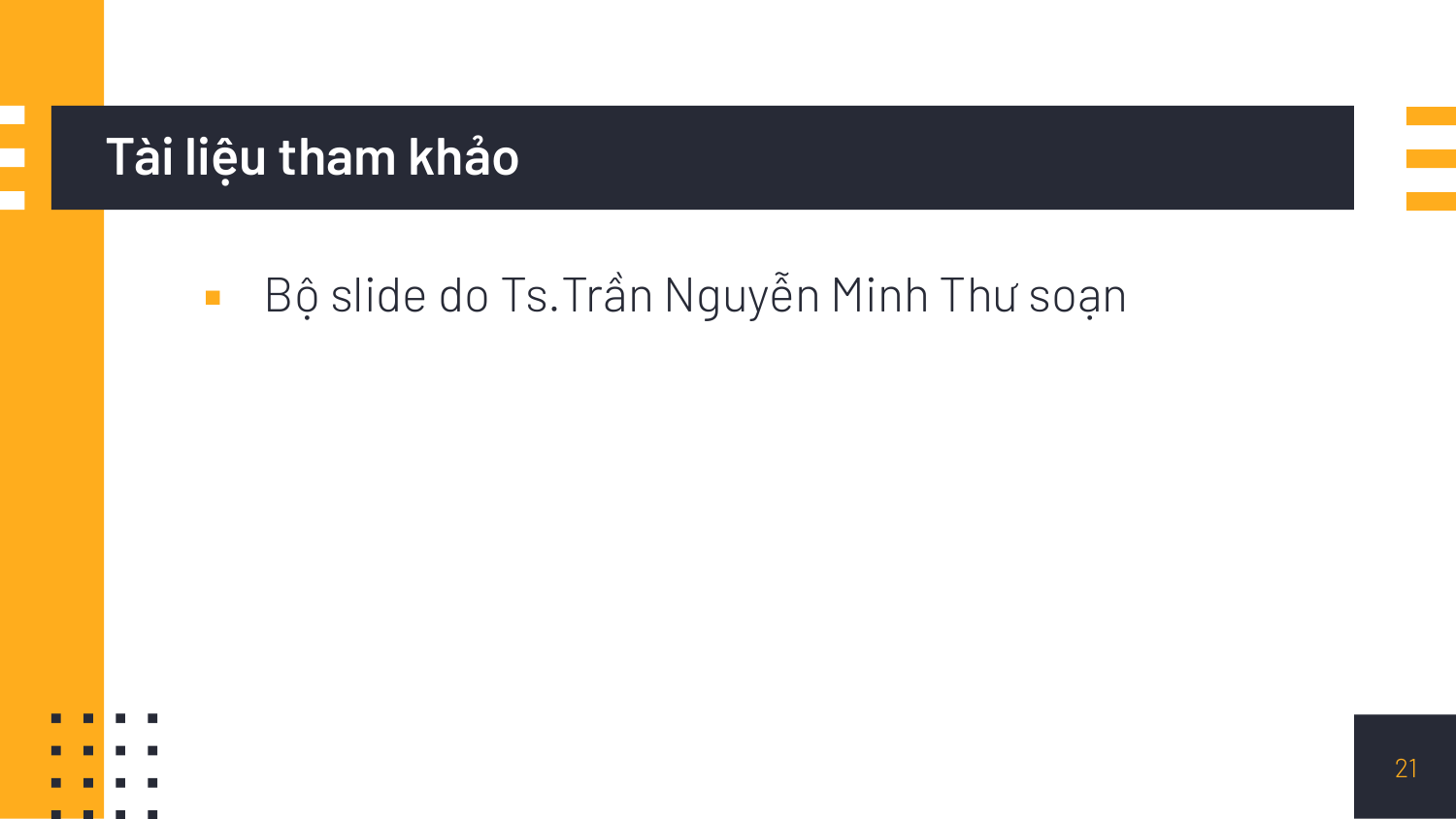

# Tài liệu tham khảo
Bộ slide do Ts.Trần Nguyễn Minh Thư soạn

21